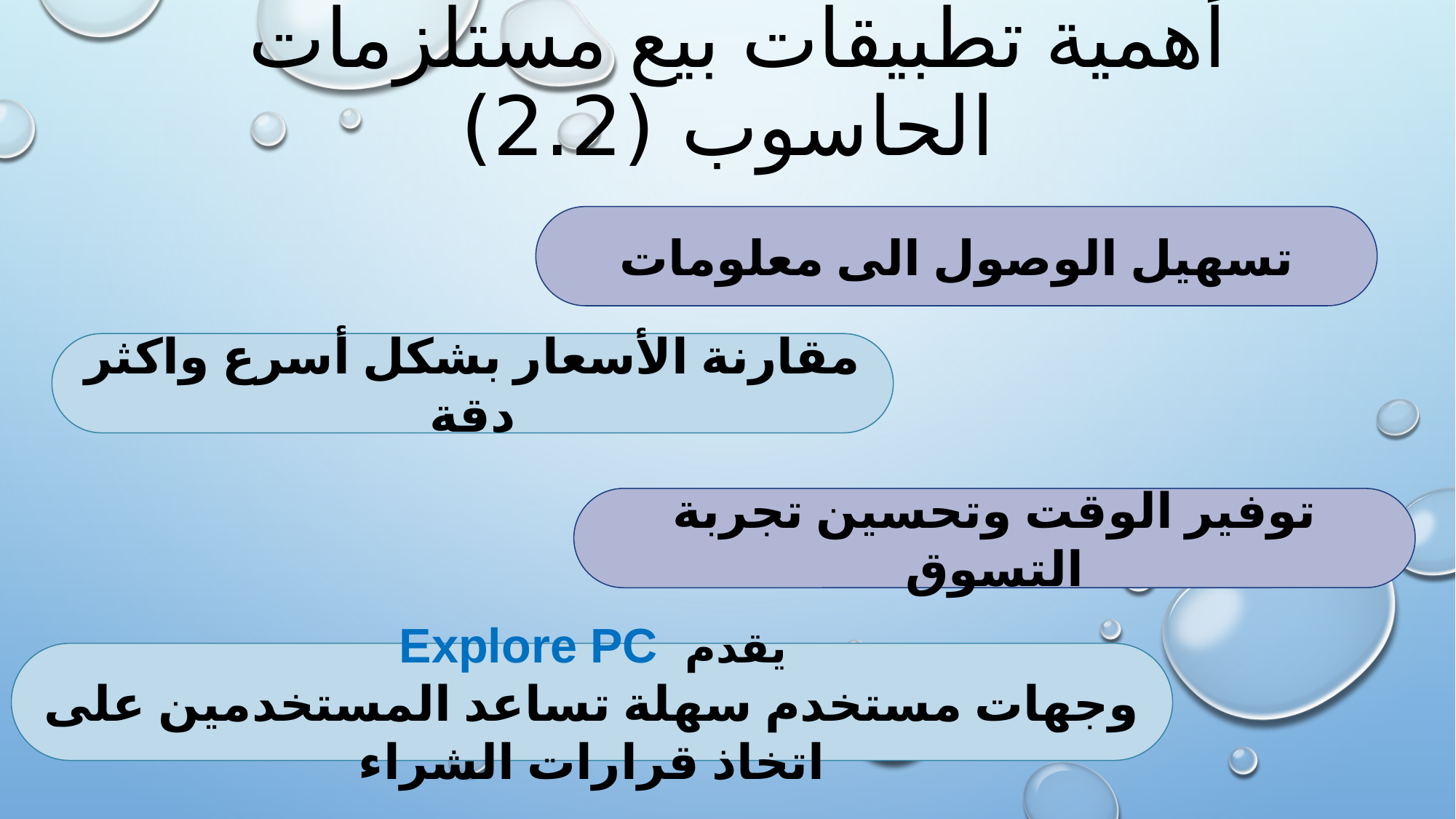

# أهمية تطبيقات بيع مستلزمات الحاسوب (2.2)
تسهيل الوصول الى معلومات
مقارنة الأسعار بشكل أسرع واكثر دقة
توفير الوقت وتحسين تجربة التسوق
 Explore PC  يقدم
وجهات مستخدم سهلة تساعد المستخدمين على اتخاذ قرارات الشراء